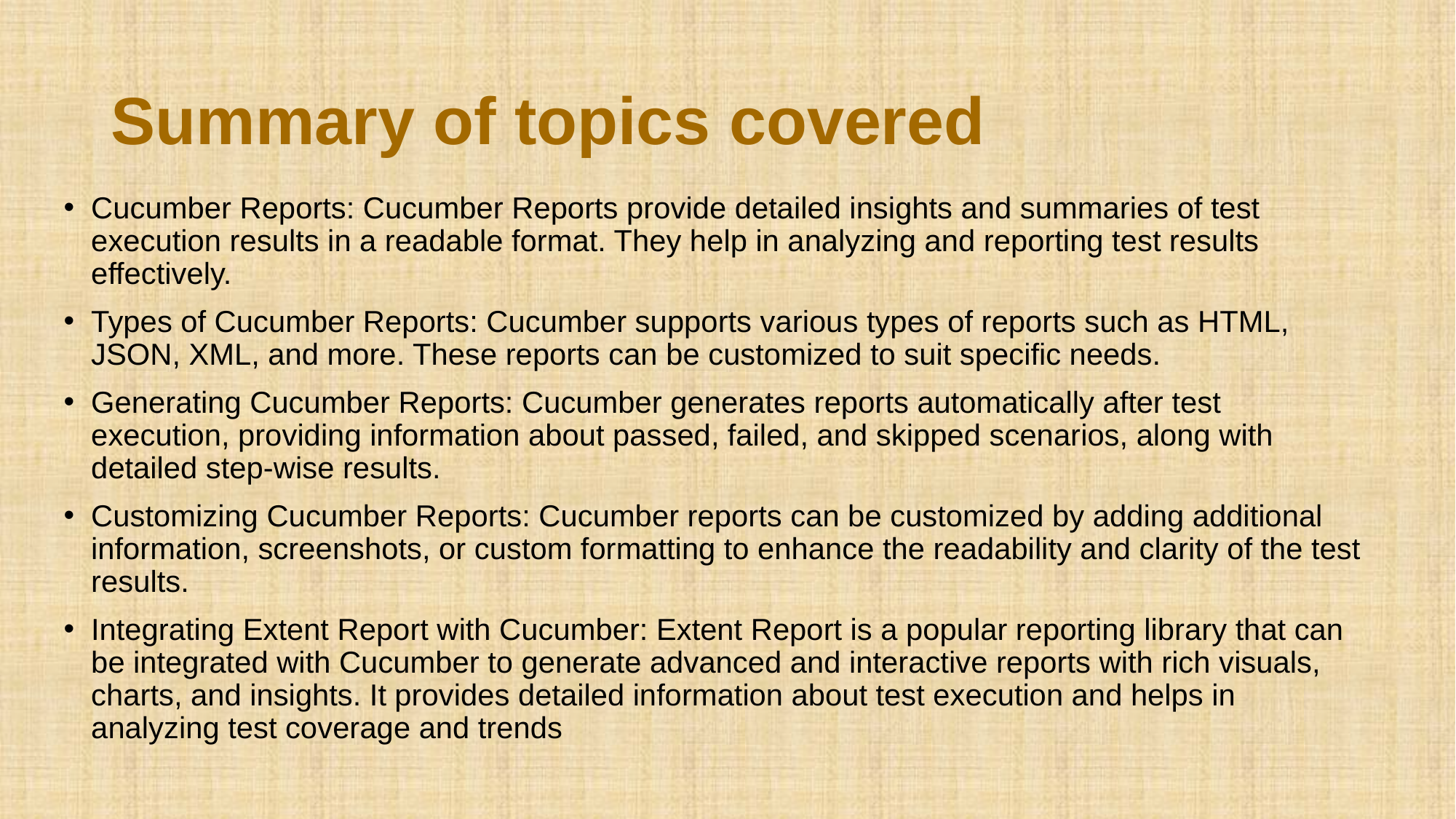

# Summary of topics covered
Cucumber Reports: Cucumber Reports provide detailed insights and summaries of test execution results in a readable format. They help in analyzing and reporting test results effectively.
Types of Cucumber Reports: Cucumber supports various types of reports such as HTML, JSON, XML, and more. These reports can be customized to suit specific needs.
Generating Cucumber Reports: Cucumber generates reports automatically after test execution, providing information about passed, failed, and skipped scenarios, along with detailed step-wise results.
Customizing Cucumber Reports: Cucumber reports can be customized by adding additional information, screenshots, or custom formatting to enhance the readability and clarity of the test results.
Integrating Extent Report with Cucumber: Extent Report is a popular reporting library that can be integrated with Cucumber to generate advanced and interactive reports with rich visuals, charts, and insights. It provides detailed information about test execution and helps in analyzing test coverage and trends